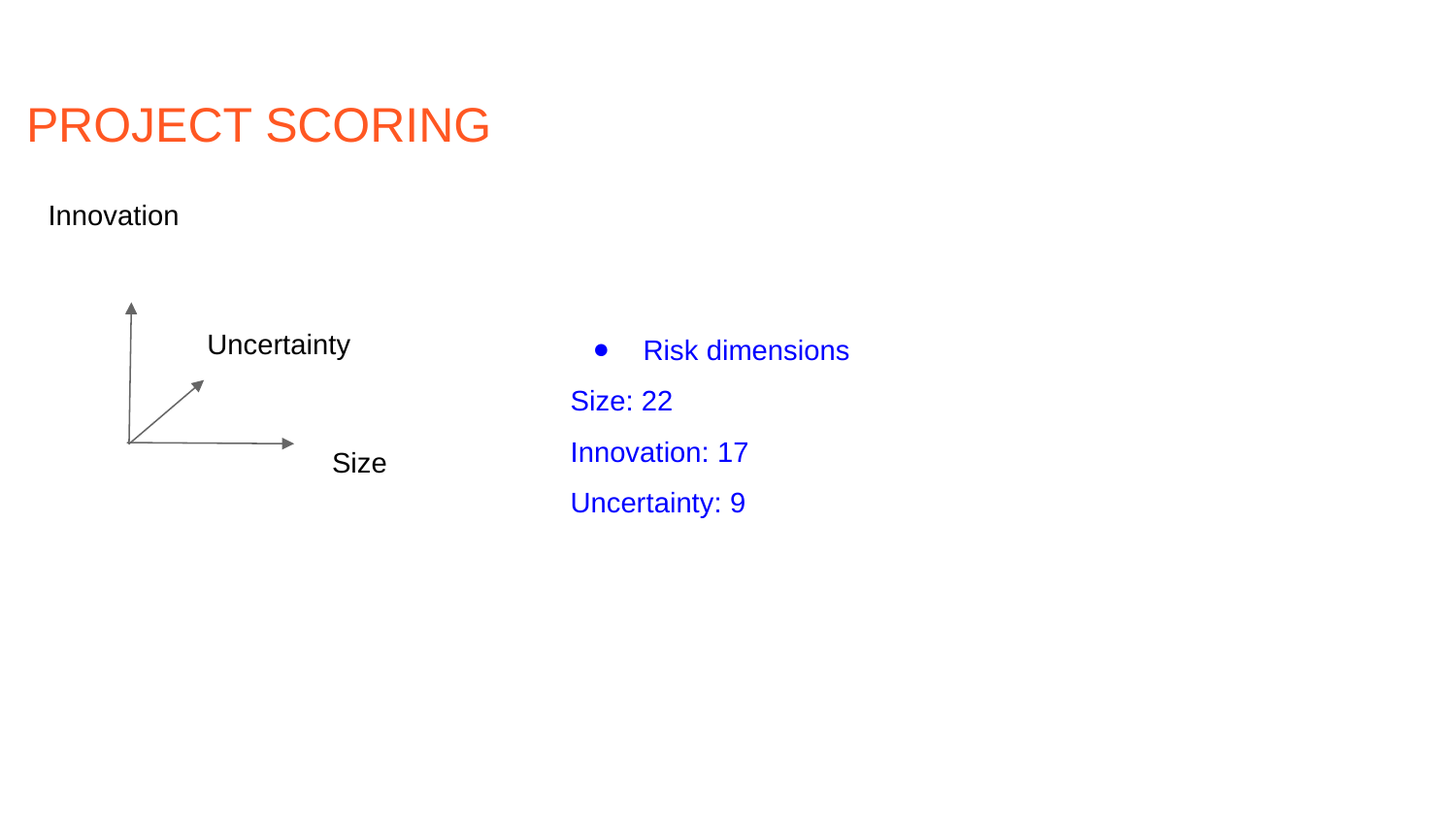

PROJECT SCORING
Innovation
Risk dimensions
Size: 22
Innovation: 17
Uncertainty: 9

Uncertainty

Size